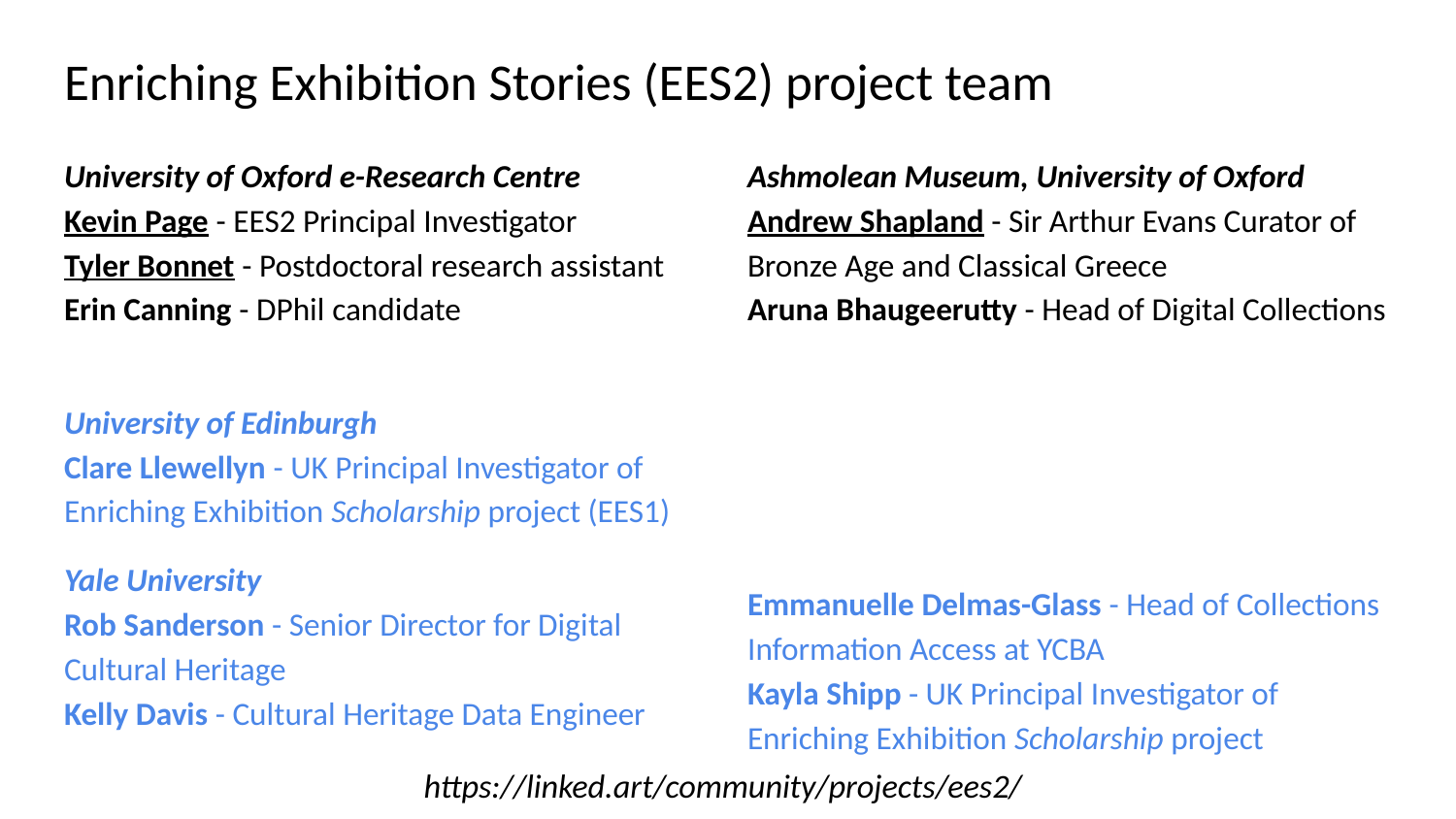

# Enriching Exhibition Stories (EES2) project team
University of Oxford e-Research Centre
Kevin Page - EES2 Principal Investigator
Tyler Bonnet - Postdoctoral research assistant
Erin Canning - DPhil candidate
University of Edinburgh
Clare Llewellyn - UK Principal Investigator of Enriching Exhibition Scholarship project (EES1)
Yale University
Rob Sanderson - Senior Director for Digital Cultural Heritage
Kelly Davis - Cultural Heritage Data Engineer
Ashmolean Museum, University of Oxford
Andrew Shapland - Sir Arthur Evans Curator of Bronze Age and Classical Greece
Aruna Bhaugeerutty - Head of Digital Collections

Emmanuelle Delmas-Glass - Head of Collections Information Access at YCBA
Kayla Shipp - UK Principal Investigator of Enriching Exhibition Scholarship project
https://linked.art/community/projects/ees2/